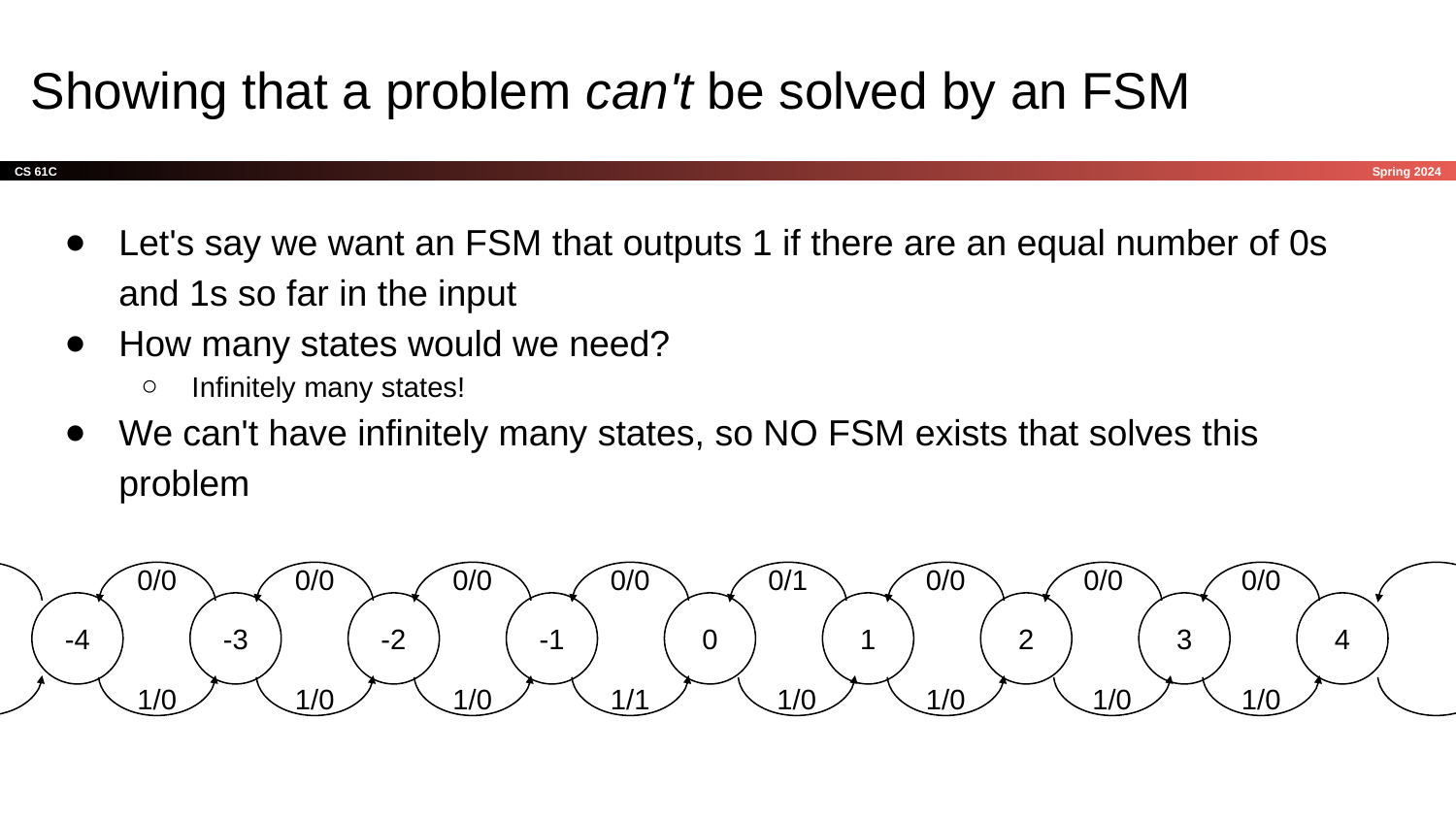

# Showing that a problem can't be solved by an FSM
Let's say we want an FSM that outputs 1 if there are an equal number of 0s and 1s so far in the input
How many states would we need?
Infinitely many states!
We can't have infinitely many states, so NO FSM exists that solves this problem

0/0

0/0

0/0

0/0

0/1

0/0

0/0

0/0

-4
-3
-2
-1
0
1
2
3
4

1/0

1/1

1/0

1/0

1/0

1/0

1/0

1/0